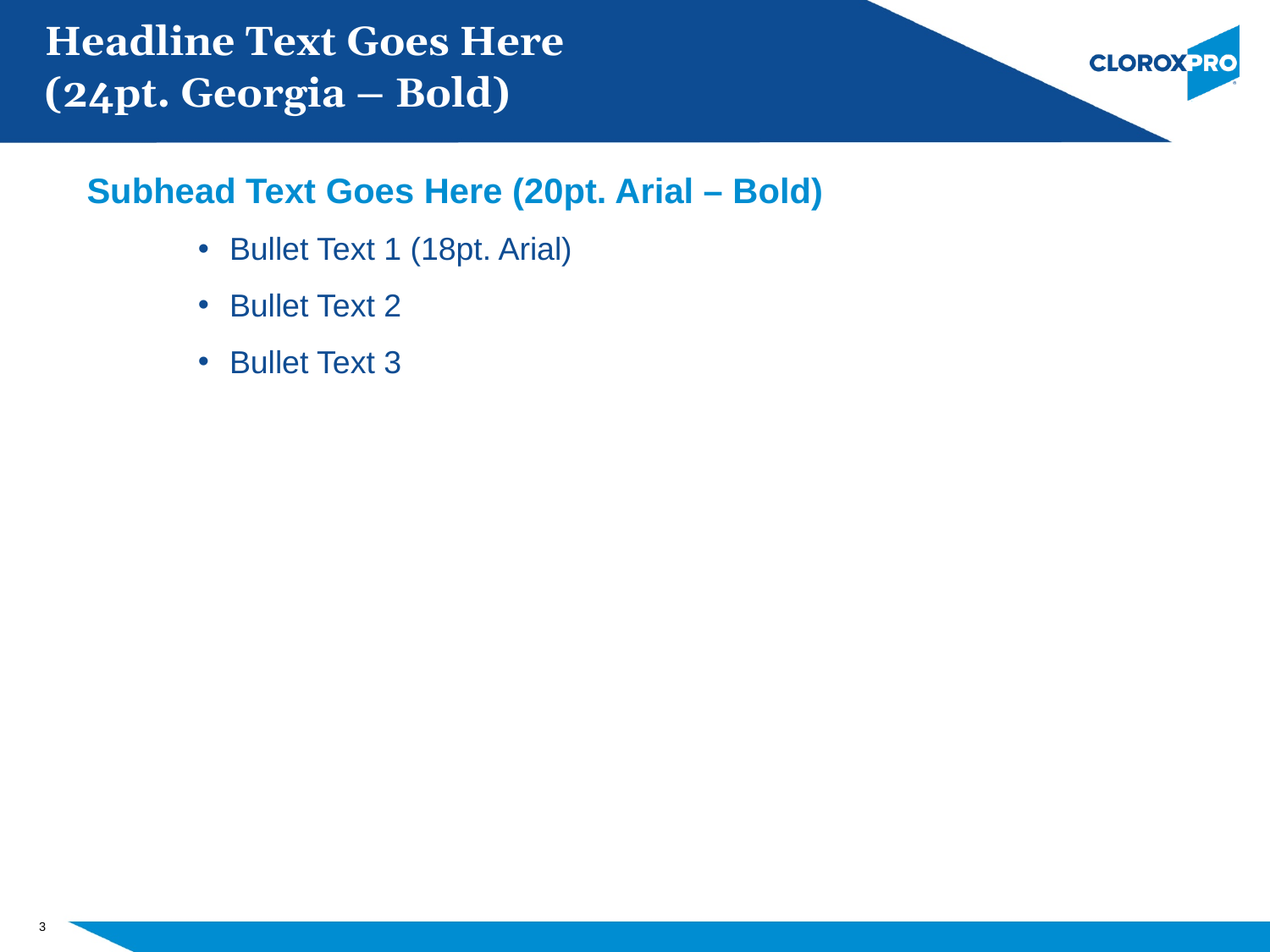

# Headline Text Goes Here (24pt. Georgia – Bold)
Subhead Text Goes Here (20pt. Arial – Bold)
Bullet Text 1 (18pt. Arial)
Bullet Text 2
Bullet Text 3

3